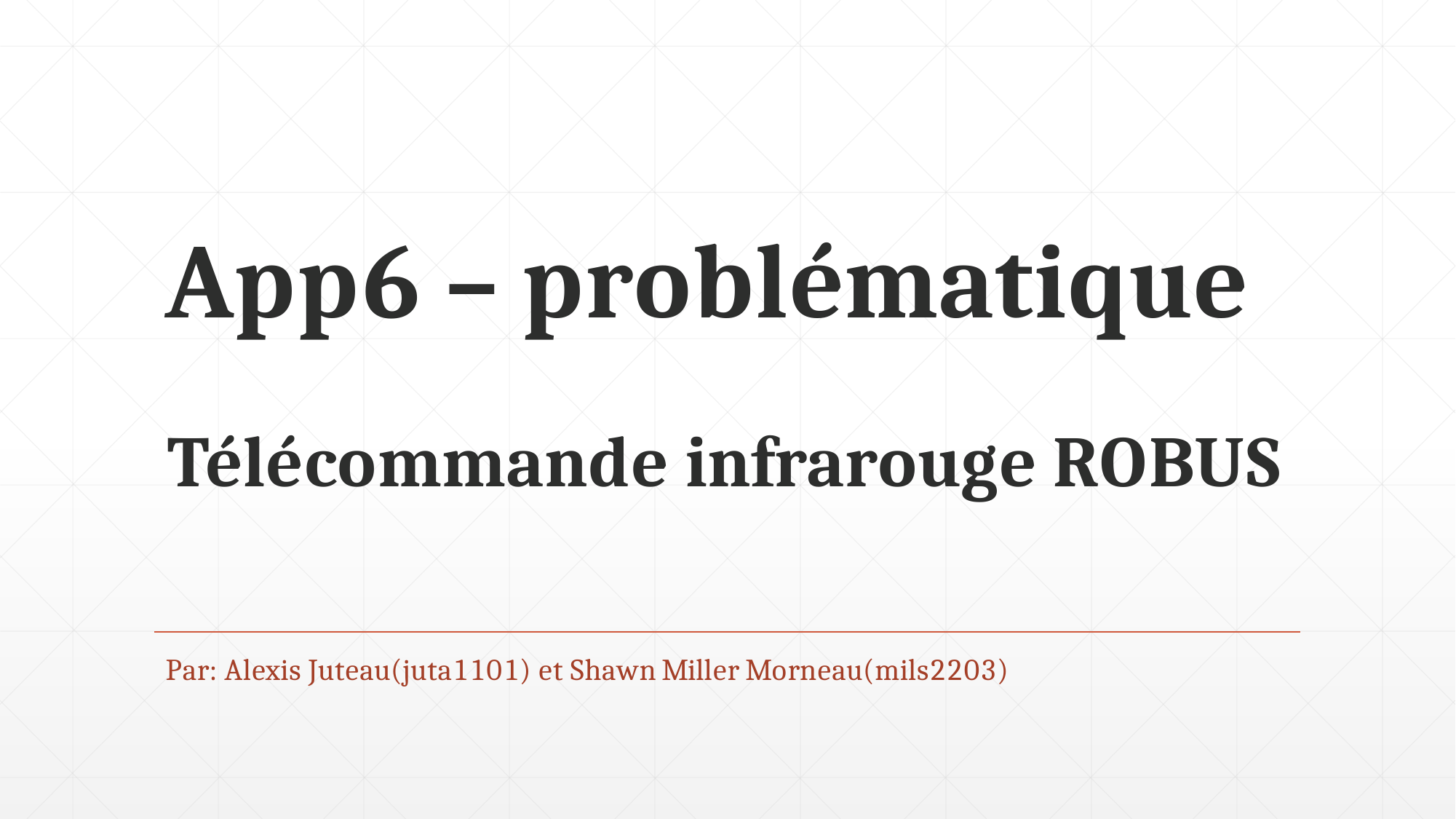

# App6 – problématique Télécommande infrarouge ROBUS
Par: Alexis Juteau(juta1101) et Shawn Miller Morneau(mils2203)